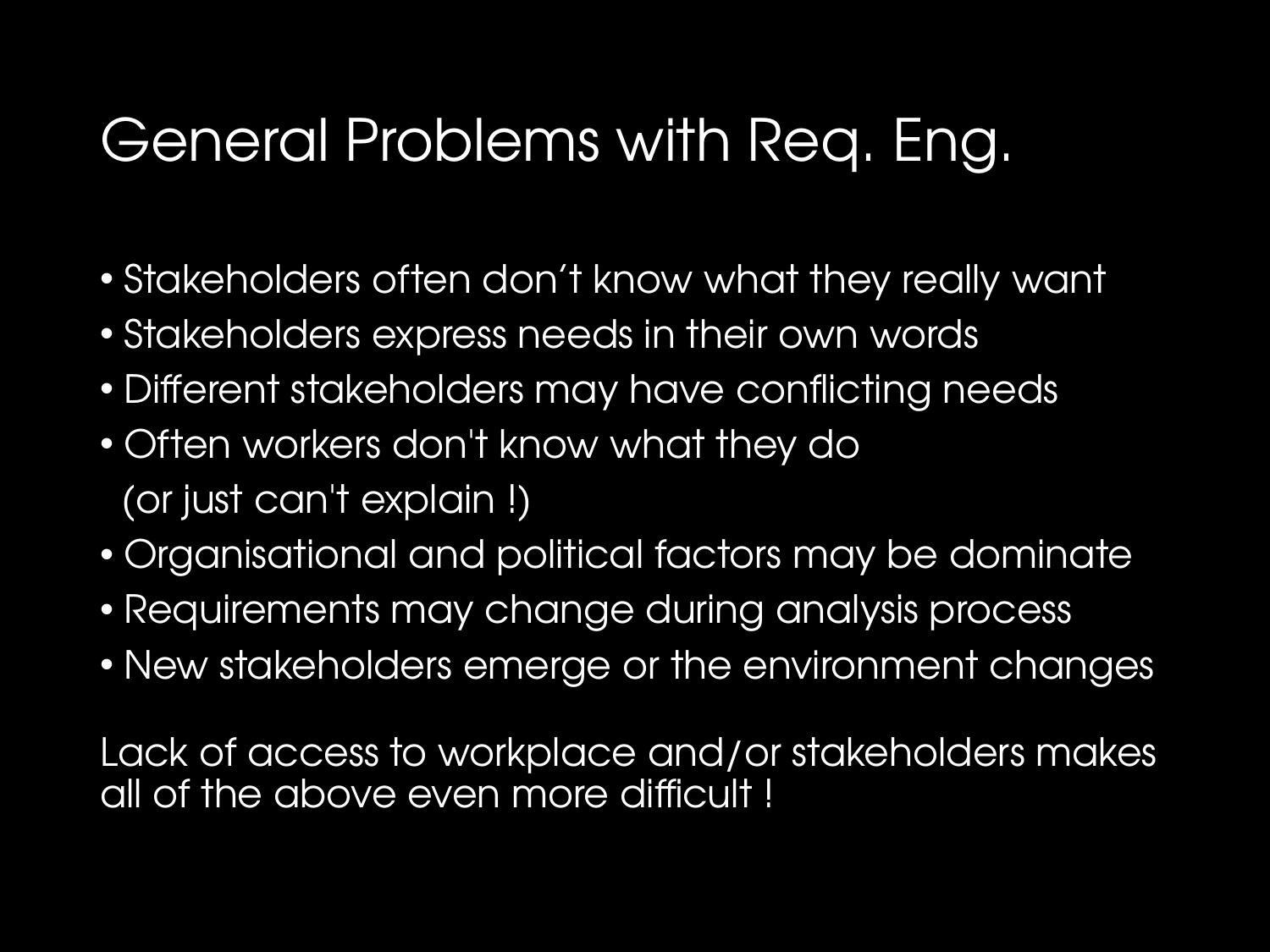

# General Problems with Req. Eng.
Stakeholders often don’t know what they really want
Stakeholders express needs in their own words
Different stakeholders may have conflicting needs
Often workers don't know what they do
  (or just can't explain !)
Organisational and political factors may be dominate
Requirements may change during analysis process
New stakeholders emerge or the environment changes

Lack of access to workplace and/or stakeholders makes all of the above even more difficult !